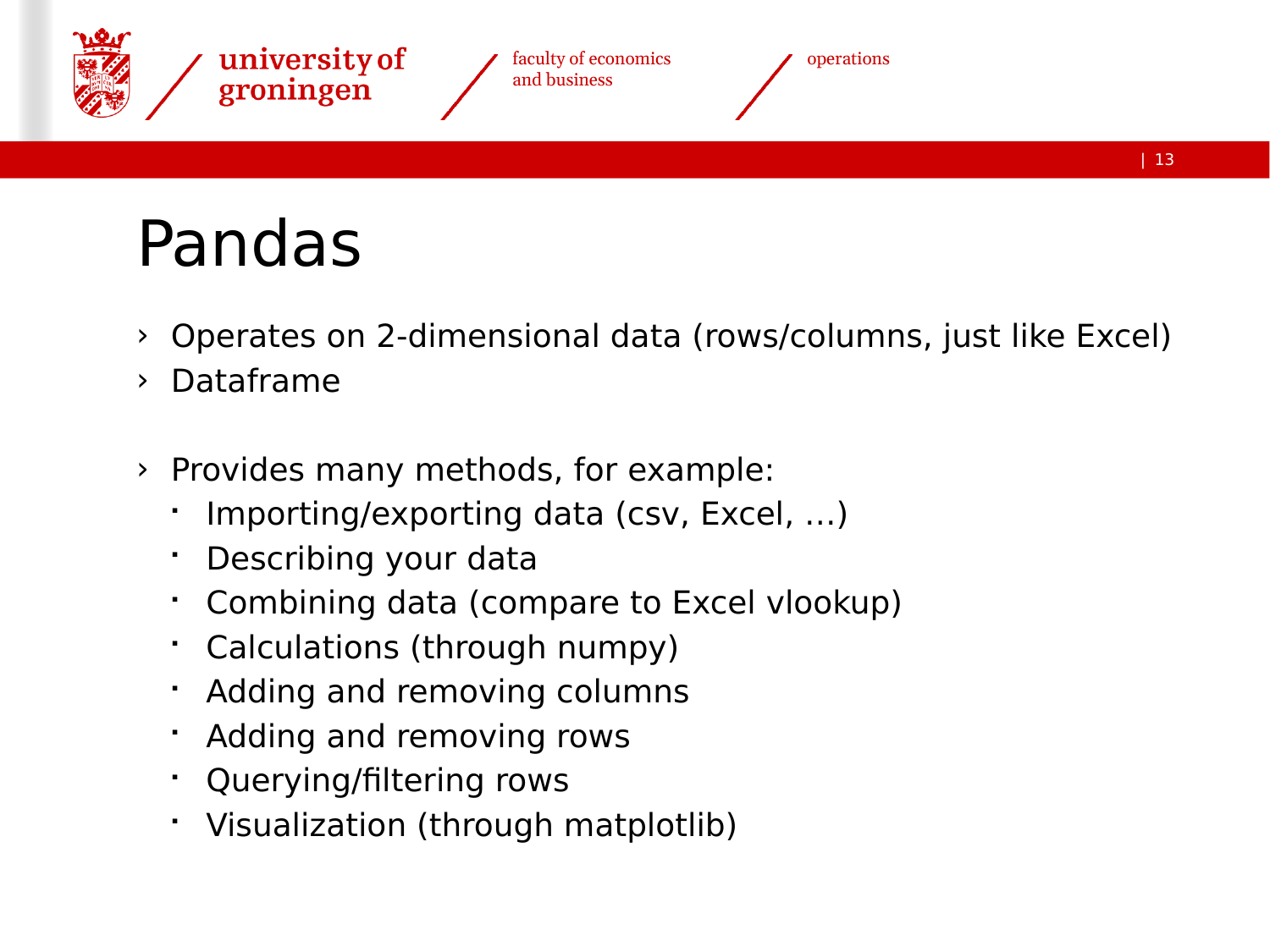

13
# Pandas
Operates on 2-dimensional data (rows/columns, just like Excel)
Dataframe

Provides many methods, for example:
Importing/exporting data (csv, Excel, …)
Describing your data
Combining data (compare to Excel vlookup)
Calculations (through numpy)
Adding and removing columns
Adding and removing rows
Querying/filtering rows
Visualization (through matplotlib)